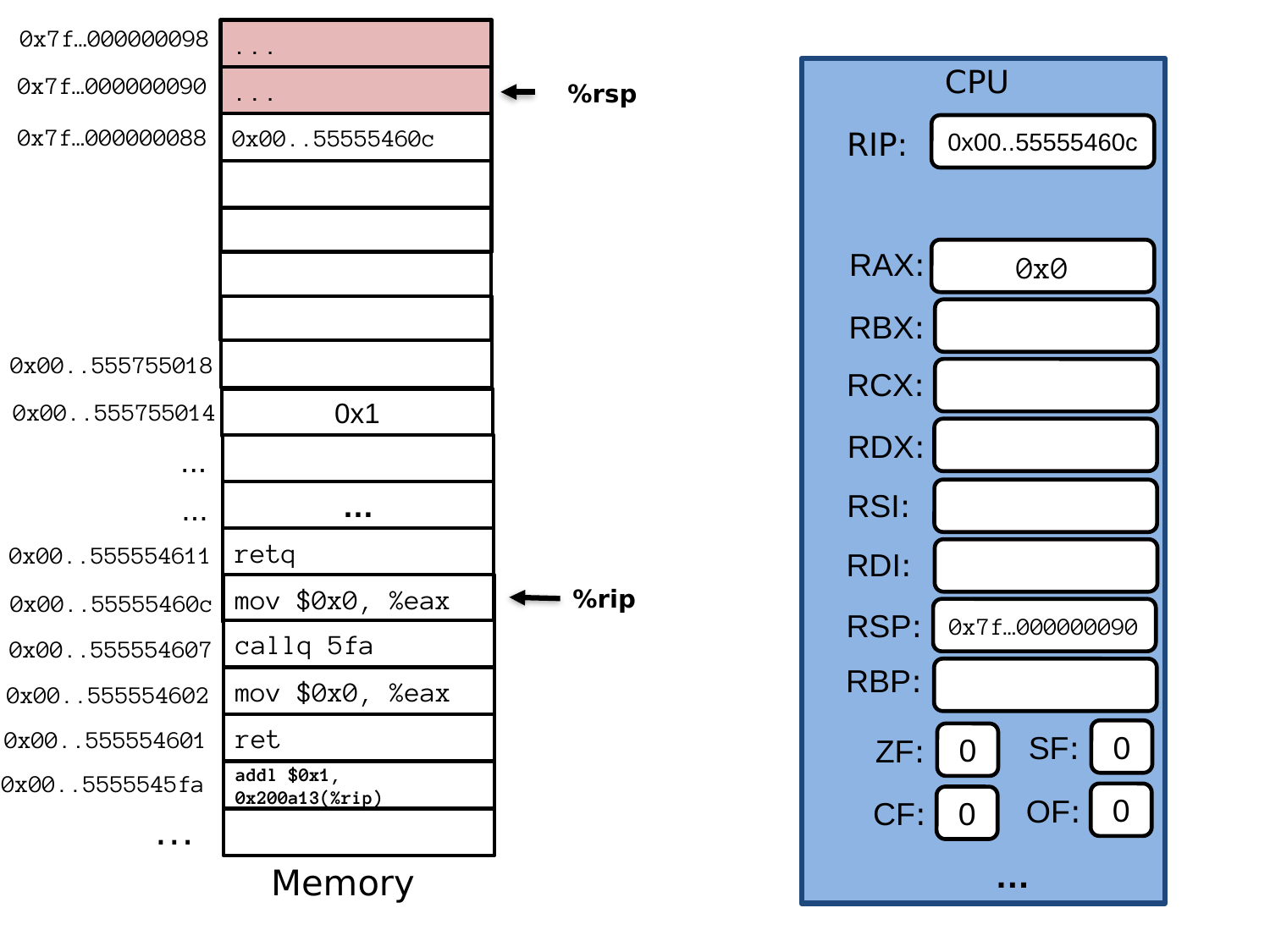

0x7f…000000098
...
CPU

0x7f…000000090
...
%rsp
0x00..55555460c
0x7f…000000088
0x00..55555460c
RIP:

RAX:
0x0

RBX:

0x00..555755018
RCX:

0x1
0x00..555755014

RDX:
...

RSI:

…
...
retq
0x00..555554611
RDI:

mov $0x0, %eax
%rip
0x00..55555460c
0x7f…000000090
RSP:
callq 5fa
0x00..555554607
RBP:

mov $0x0, %eax
0x00..555554602
ret
0x00..555554601
0
SF:
0
ZF:
addl $0x1, 0x200a13(%rip)
0x00..5555545fa
0
OF:
0
CF:
…

…
Memory